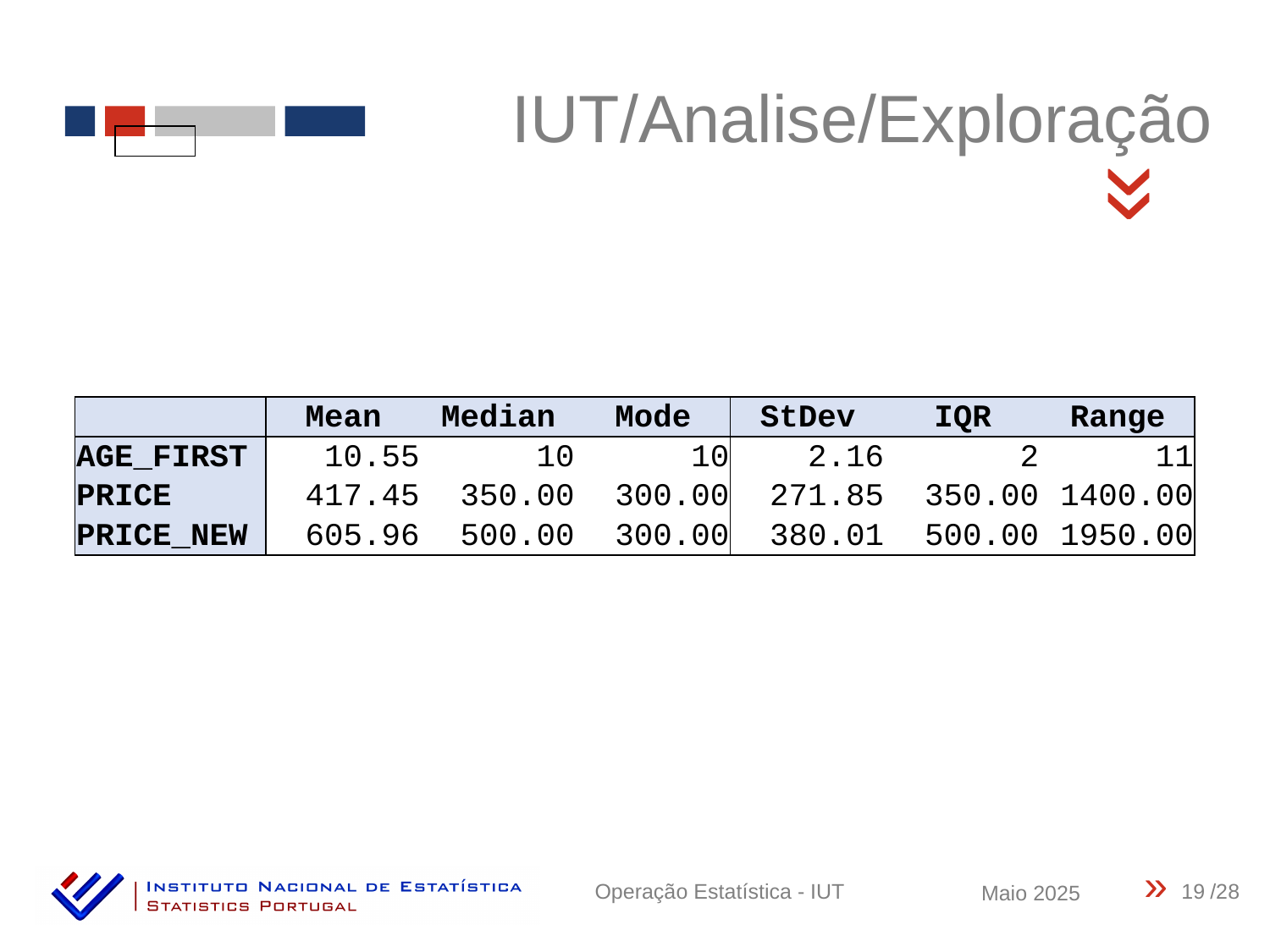

IUT/Analise/Exploração
«
|  | Mean | Median | Mode | StDev | IQR | Range |
| --- | --- | --- | --- | --- | --- | --- |
| AGE\_FIRST | 10.55 | 10 | 10 | 2.16 | 2 | 11 |
| PRICE | 417.45 | 350.00 | 300.00 | 271.85 | 350.00 | 1400.00 |
| PRICE\_NEW | 605.96 | 500.00 | 300.00 | 380.01 | 500.00 | 1950.00 |
19